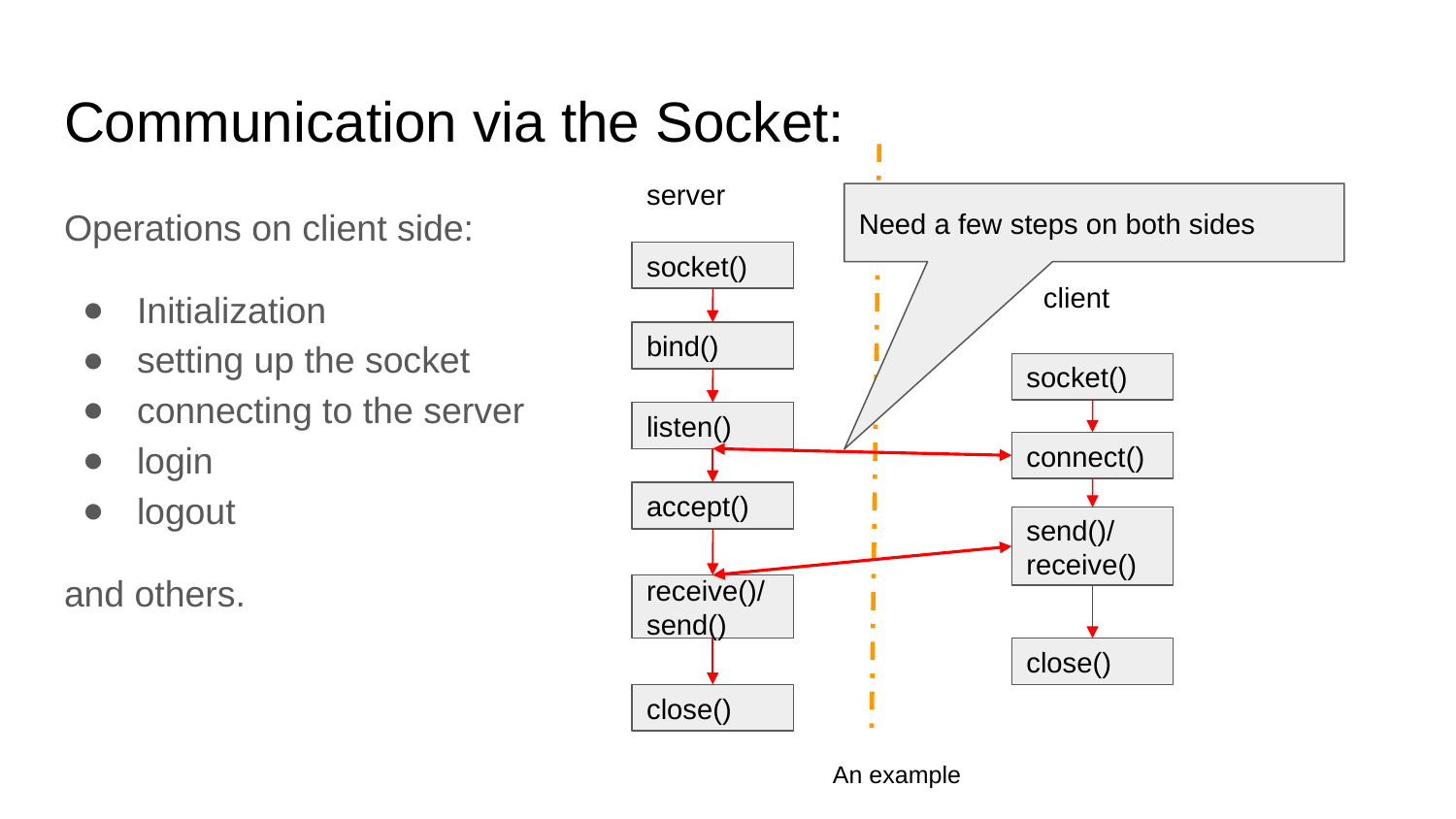

# Communication via the Socket:
server
Operations on client side:
Initialization
setting up the socket
connecting to the server
login
logout
and others.

Need a few steps on both sides
socket()
client
bind()
socket()
listen()
connect()
accept()
send()/
receive()
receive()/
send()
close()
close()
An example